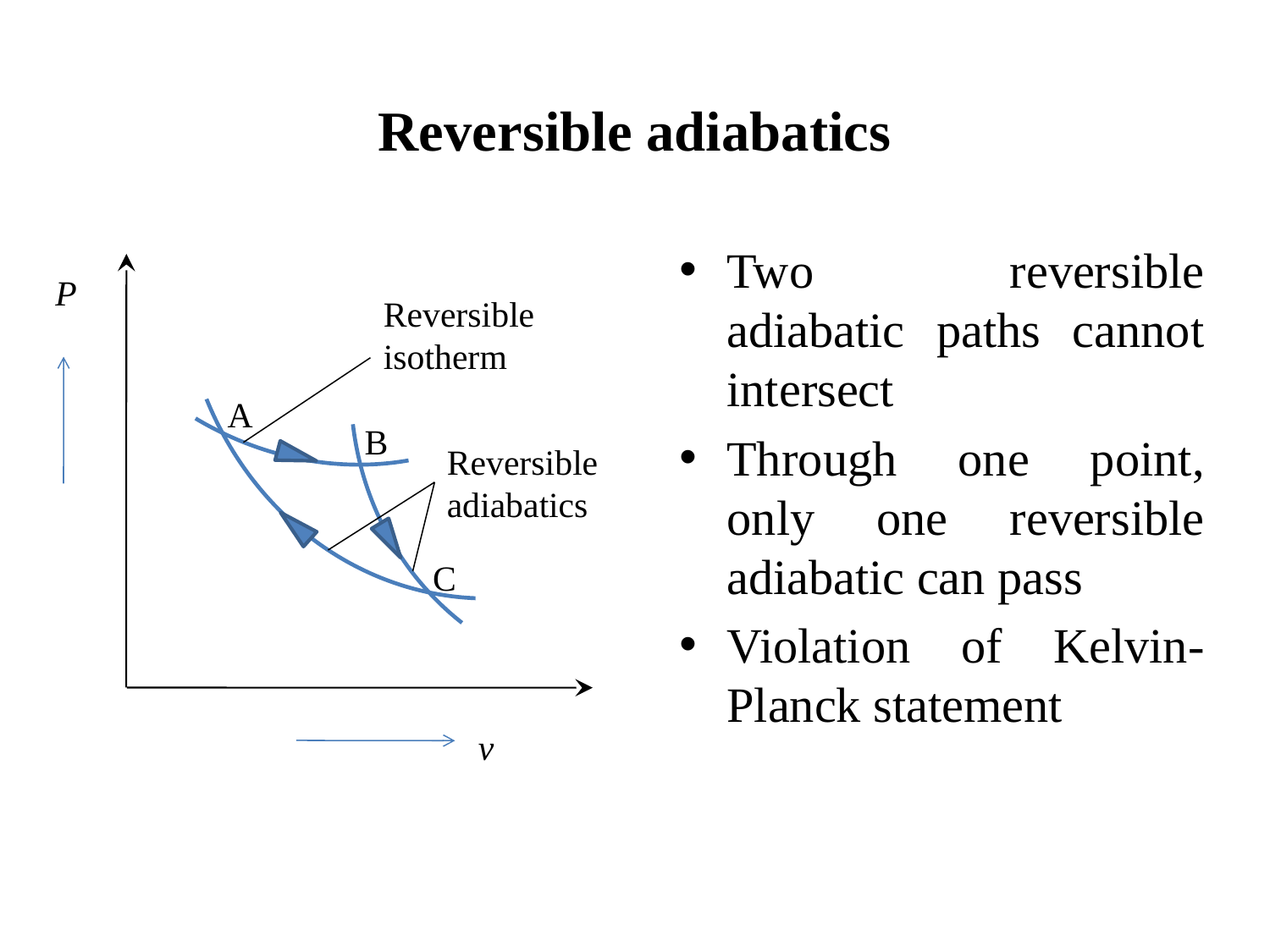

P
Reversible
isotherm
A
B
Reversible
adiabatics

C
v
Reversible adiabatics
Two reversible adiabatic paths cannot intersect
Through one point, only one reversible adiabatic can pass
Violation of Kelvin-Planck statement